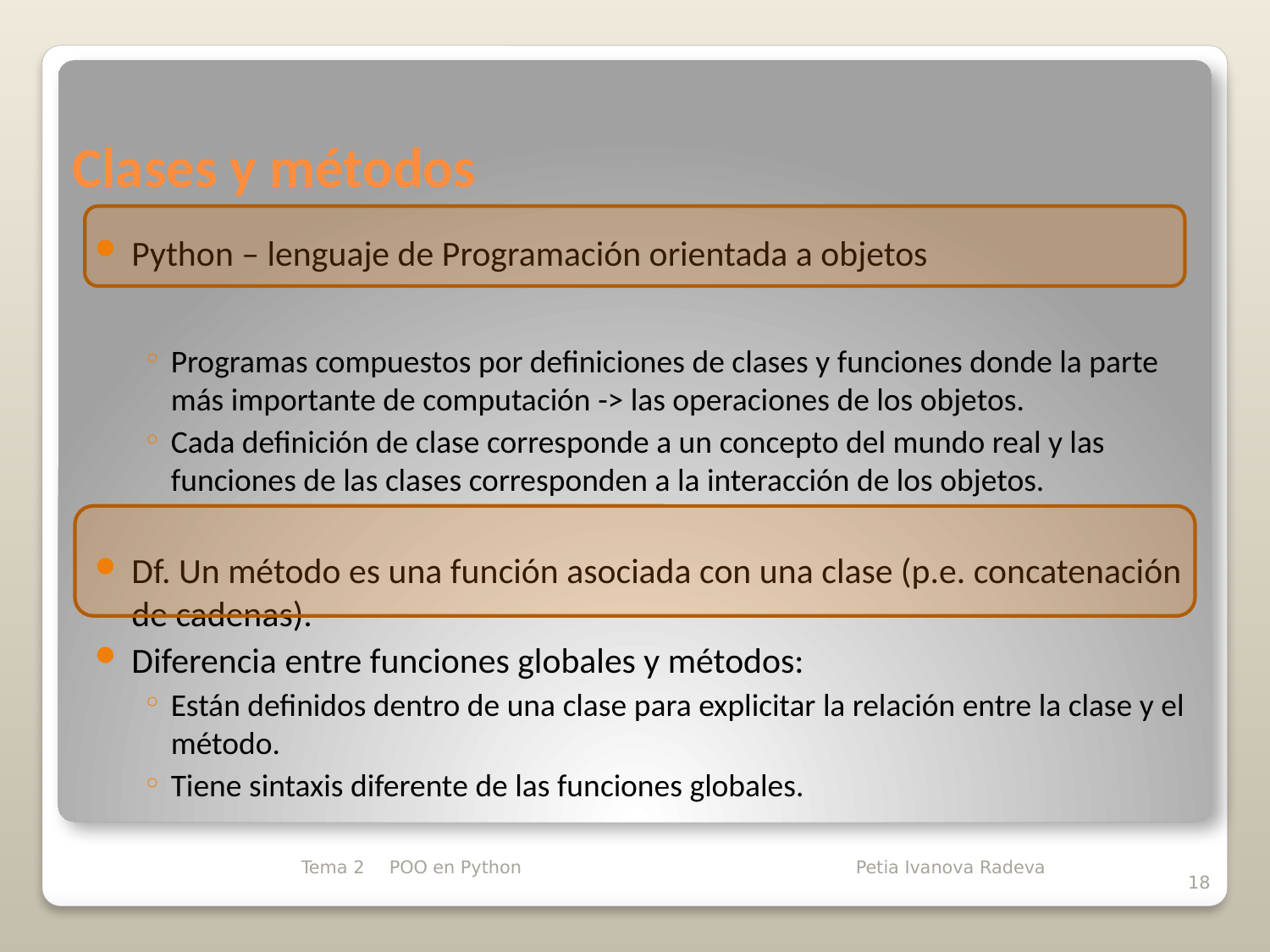

# Clases y métodos

Python – lenguaje de Programación orientada a objetos

Programas compuestos por definiciones de clases y funciones donde la parte más importante de computación -> las operaciones de los objetos.
Cada definición de clase corresponde a un concepto del mundo real y las funciones de las clases corresponden a la interacción de los objetos.

Df. Un método es una función asociada con una clase (p.e. concatenación de cadenas).
Diferencia entre funciones globales y métodos:
Están definidos dentro de una clase para explicitar la relación entre la clase y el método.
Tiene sintaxis diferente de las funciones globales.

Tema 2
POO en Python
18